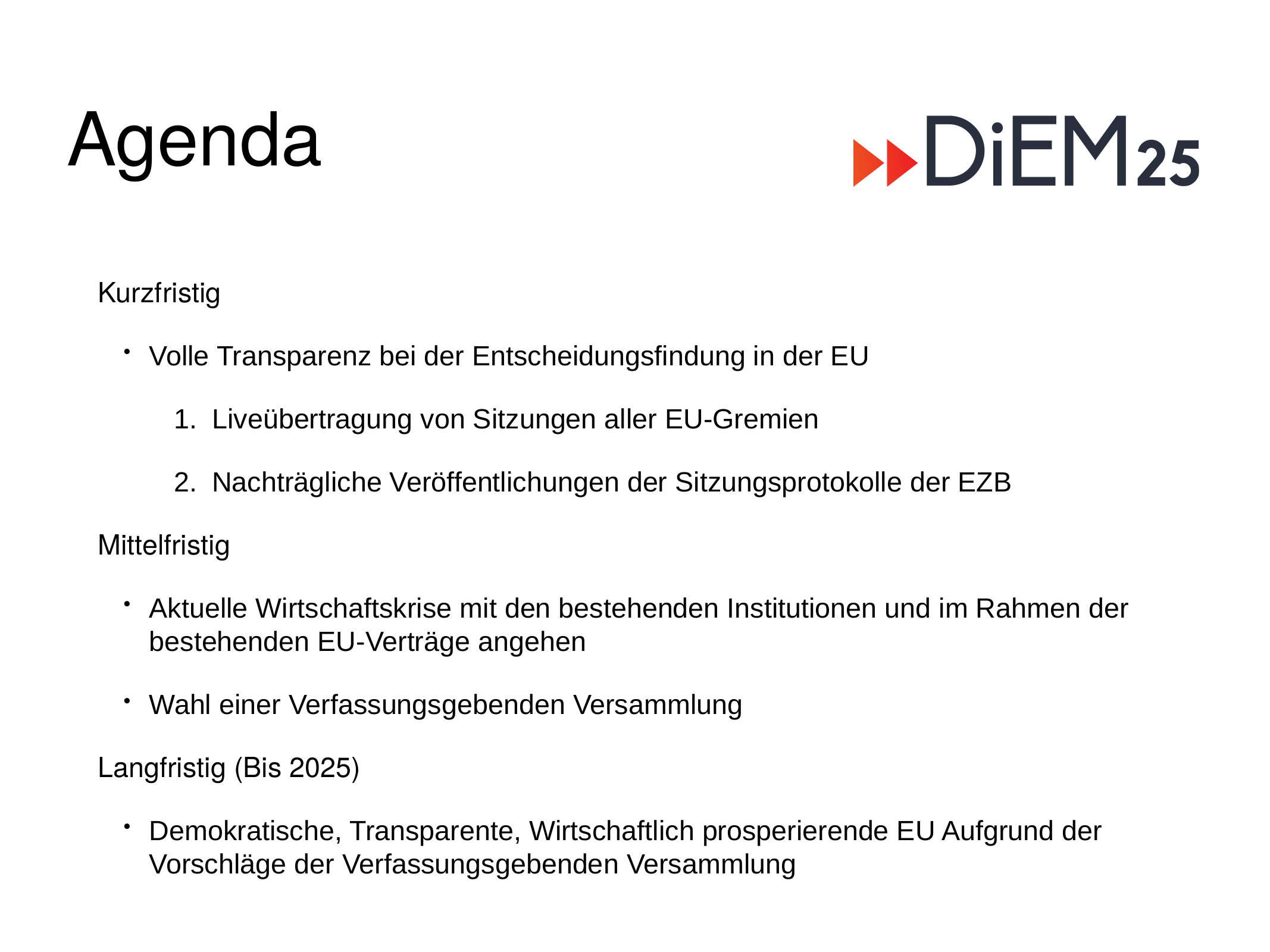

# Agenda
Kurzfristig
Volle Transparenz bei der Entscheidungsfindung in der EU
Liveübertragung von Sitzungen aller EU-Gremien
Nachträgliche Veröffentlichungen der Sitzungsprotokolle der EZB
Mittelfristig
Aktuelle Wirtschaftskrise mit den bestehenden Institutionen und im Rahmen der bestehenden EU-Verträge angehen
Wahl einer Verfassungsgebenden Versammlung
Langfristig (Bis 2025)
Demokratische, Transparente, Wirtschaftlich prosperierende EU Aufgrund der Vorschläge der Verfassungsgebenden Versammlung